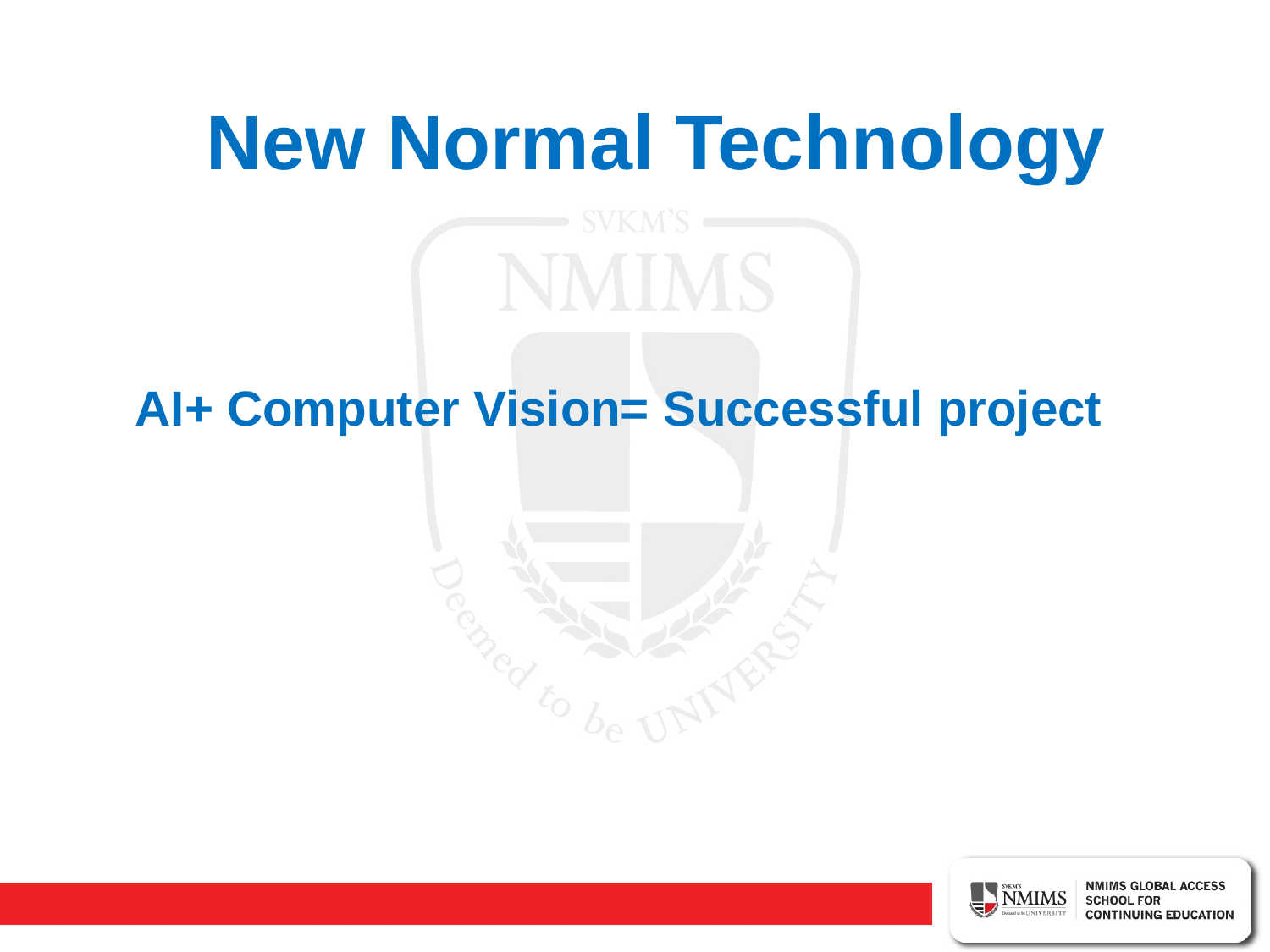

New Normal Technology
AI+ Computer Vision= Successful project